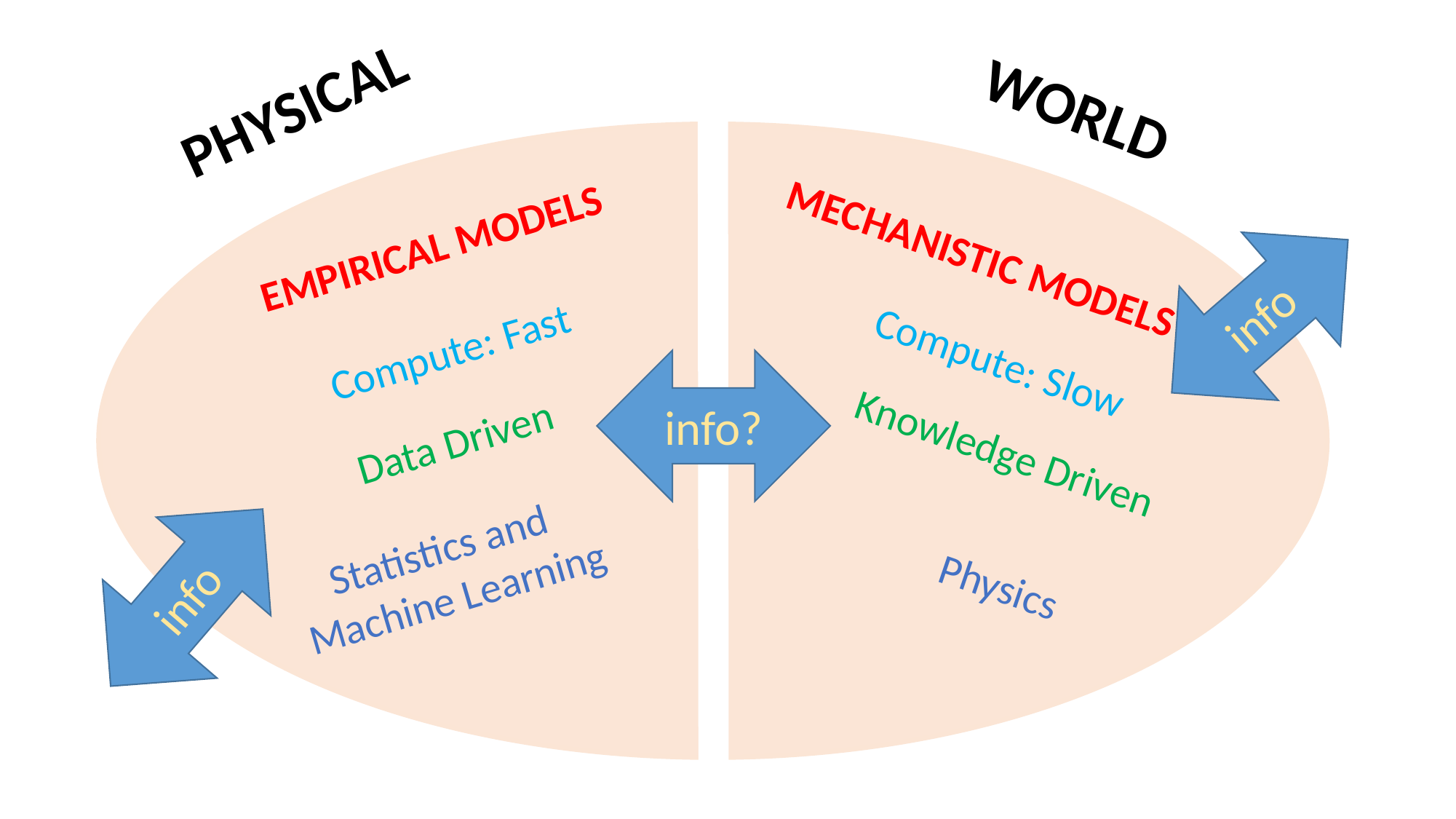

Physical
World

Empirical Models
Mechanistic Models
info
Compute: Fast
Compute: Slow
info?
Data Driven
Knowledge Driven
Statistics and
Machine Learning
info
Physics